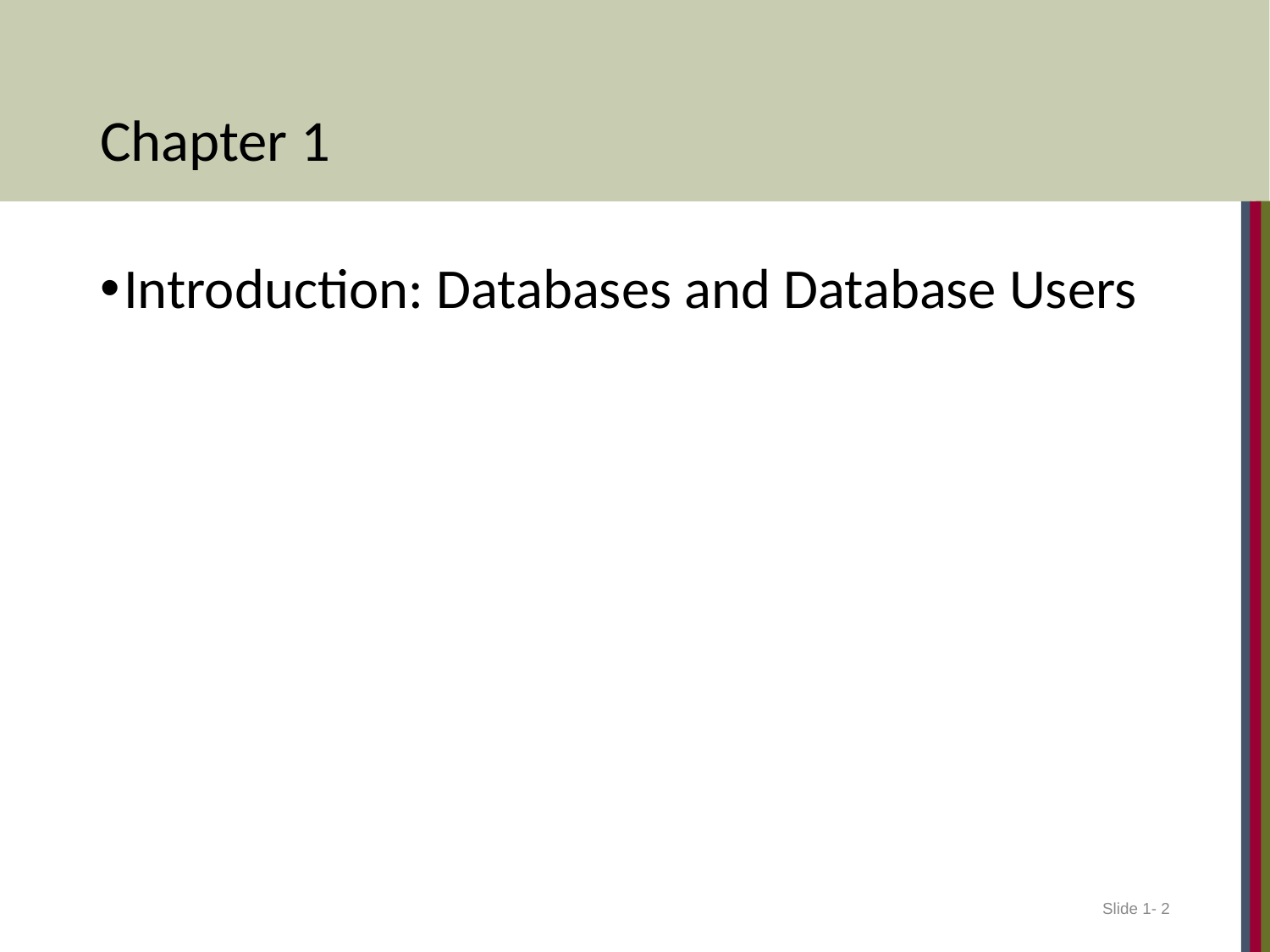

# Chapter 1
Introduction: Databases and Database Users

Slide 1- 2